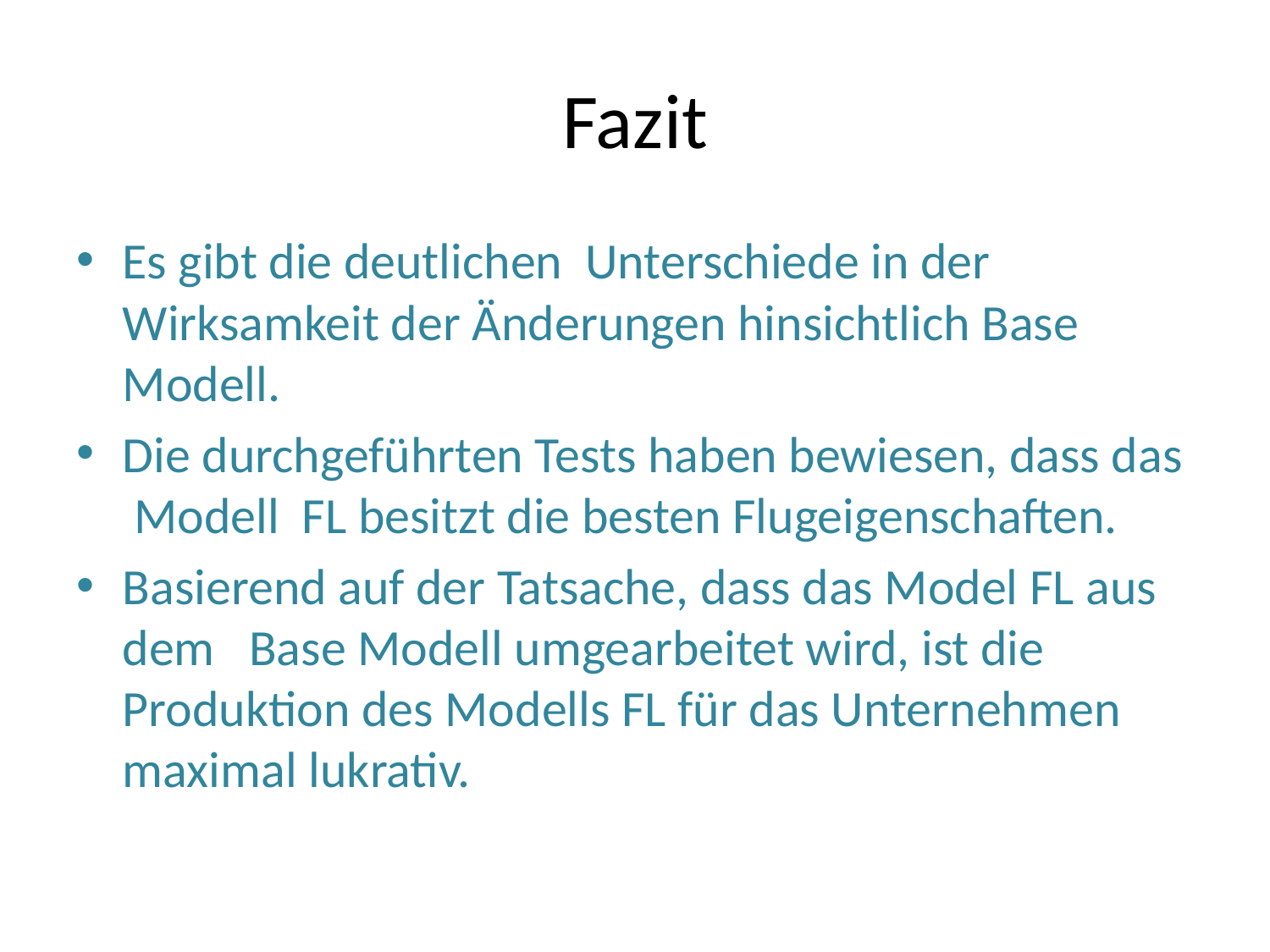

# Fazit
Es gibt die deutlichen  Unterschiede in der Wirksamkeit der Änderungen hinsichtlich Base Modell.
Die durchgeführten Tests haben bewiesen, dass das  Modell  FL besitzt die besten Flugeigenschaften.
Basierend auf der Tatsache, dass das Model FL aus dem   Base Modell umgearbeitet wird, ist die Produktion des Modells FL für das Unternehmen maximal lukrativ.